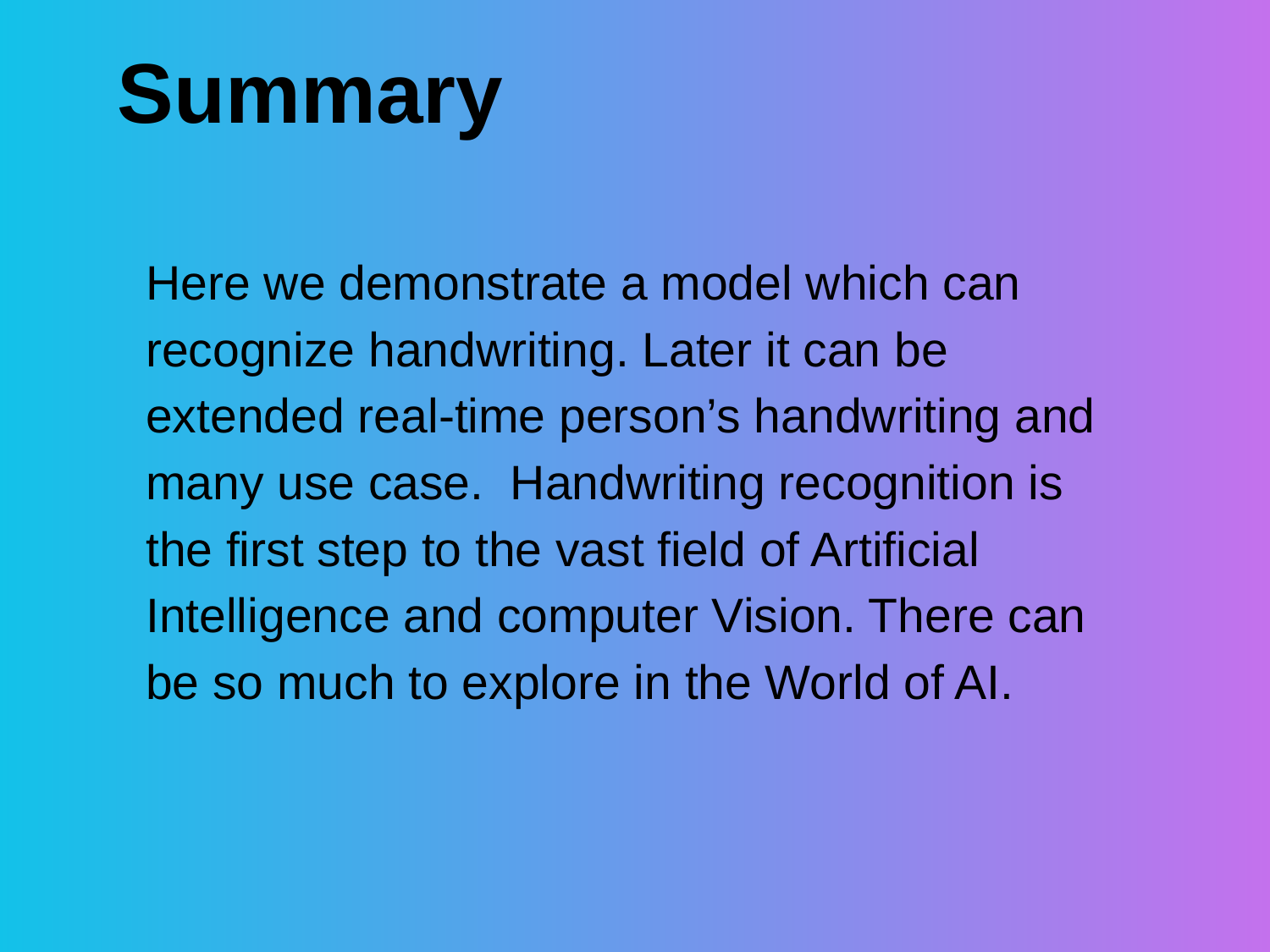

# Summary
Here we demonstrate a model which can recognize handwriting. Later it can be extended real-time person’s handwriting and many use case.  Handwriting recognition is the first step to the vast field of Artificial Intelligence and computer Vision. There can be so much to explore in the World of AI.